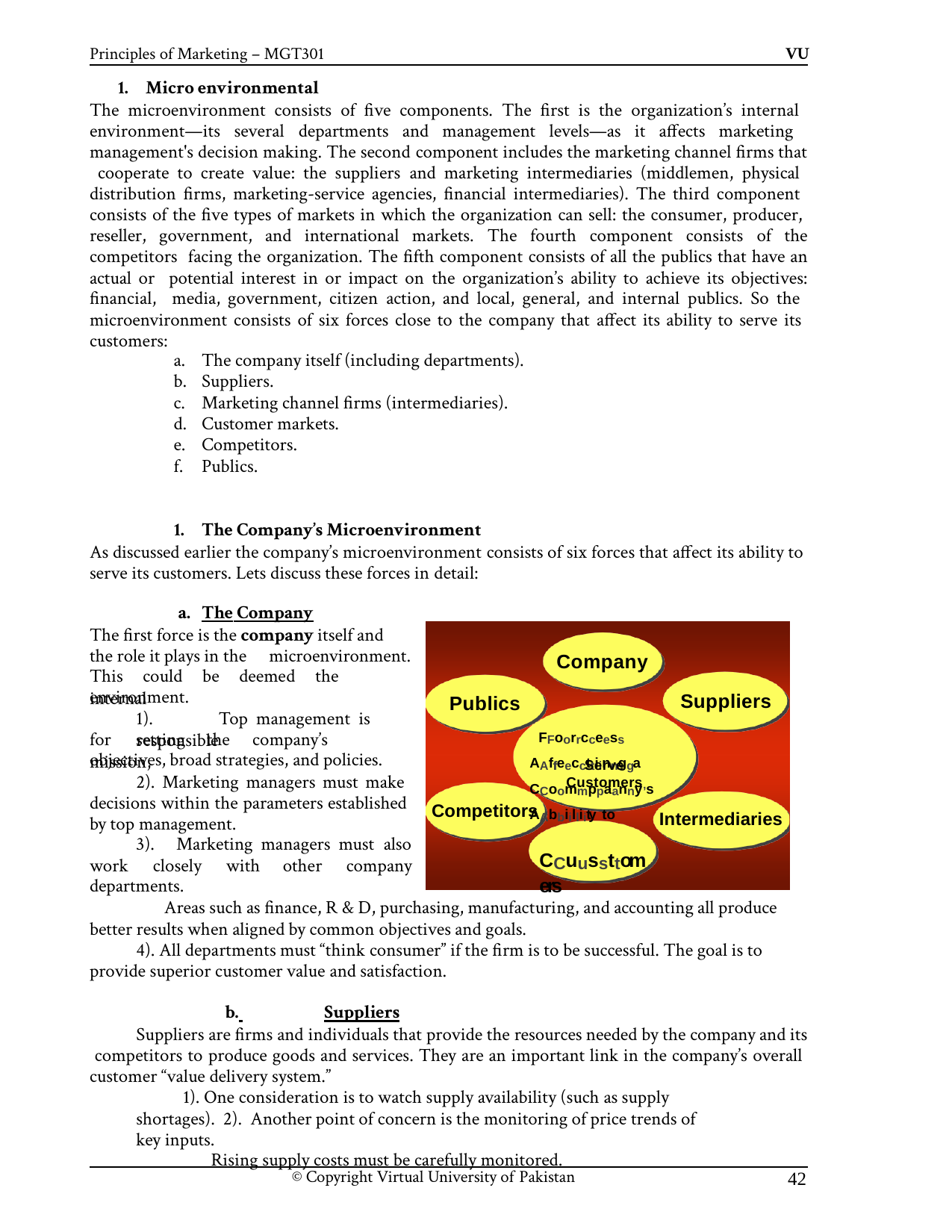

Principles of Marketing – MGT301	VU
Micro environmental
The microenvironment consists of five components. The first is the organization’s internal  environment—its several departments and management levels—as it affects marketing  management's decision making. The second component includes the marketing channel firms that  cooperate to create value: the suppliers and marketing intermediaries (middlemen, physical  distribution firms, marketing-service agencies, financial intermediaries). The third component  consists of the five types of markets in which the organization can sell: the consumer, producer,  reseller, government, and international markets. The fourth component consists of the competitors  facing the organization. The fifth component consists of all the publics that have an actual or  potential interest in or impact on the organization’s ability to achieve its objectives: financial,  media, government, citizen action, and local, general, and internal publics. So the  microenvironment consists of six forces close to the company that affect its ability to serve its  customers:
The company itself (including departments).
Suppliers.
Marketing channel firms (intermediaries).
Customer markets.
Competitors.
Publics.

The Company’s Microenvironment
As discussed earlier the company’s microenvironment consists of six forces that affect its ability to  serve its customers. Lets discuss these forces in detail:

a.   The Company
The first force is the company itself and  the role it plays in the     microenvironment.

Company

This	could	be	deemed	the	internal

environment.
1).	Top  management  is responsible

Suppliers

Publics

FFoorrcceess AAfffeeccttiinngg a  CCoommppaanny’’s            AAbbiilliity  to

for	setting	the	company’s	mission,

objectives, broad strategies, and policies.
2). Marketing managers must make  decisions within the parameters established  by top management.

Serve

Customers

Competitors

Intermediaries

3).	Marketing  managers  must  also

CCuussttomers

work	closely	with	other	company

departments.
Areas such as finance, R & D, purchasing, manufacturing, and accounting all produce  better results when aligned by common objectives and goals.
4). All departments must “think consumer” if the firm is to be successful. The goal is to  provide superior customer value and satisfaction.

b. 	Suppliers
Suppliers are firms and individuals that provide the resources needed by the company and its  competitors to produce goods and services. They are an important link in the company’s overall  customer “value delivery system.”
1). One consideration is to watch supply availability (such as supply shortages).  2).  Another point of concern is the monitoring of price trends of key inputs.
Rising supply costs must be carefully monitored.

© Copyright Virtual University of Pakistan
42